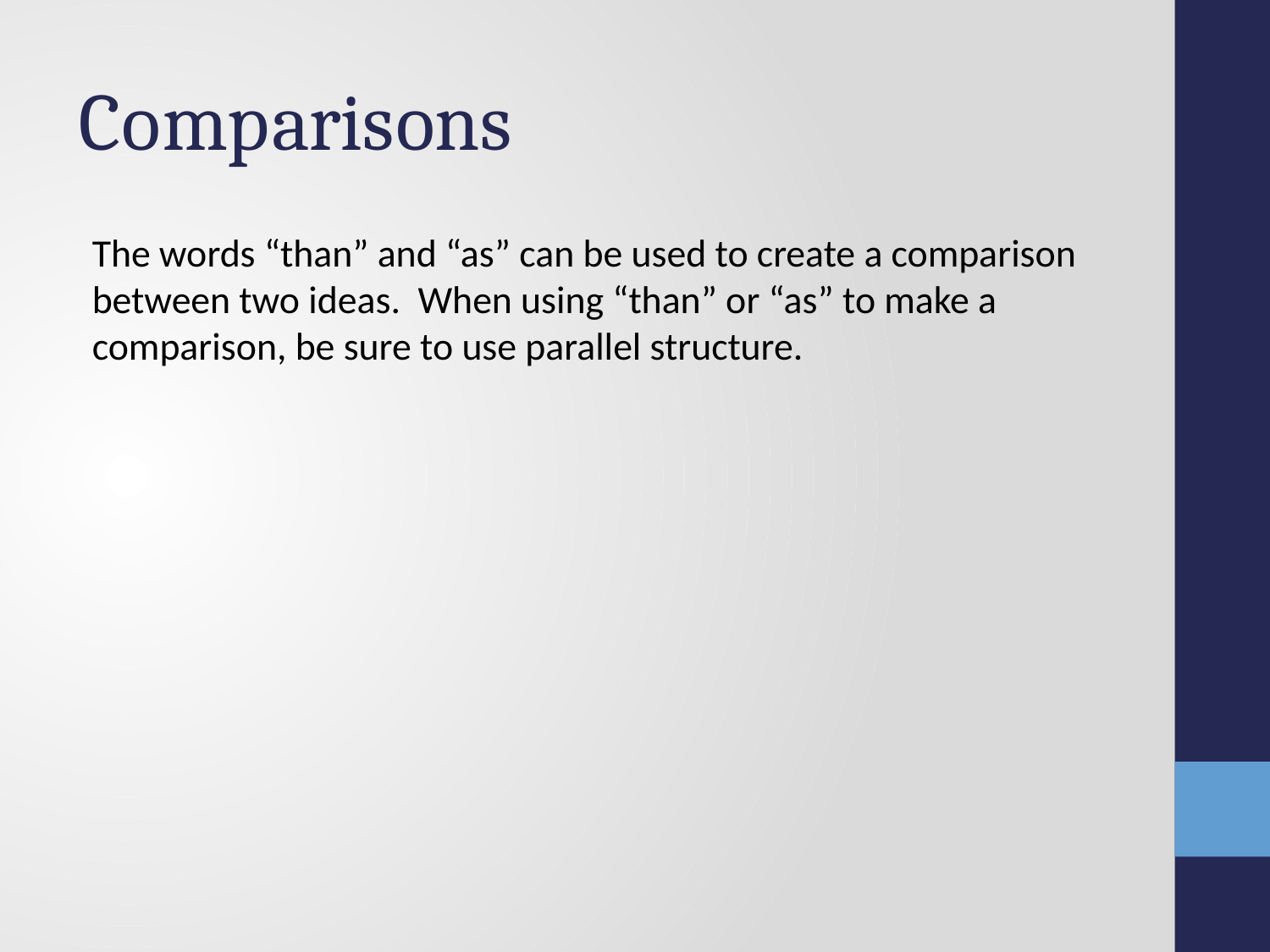

# Comparisons
The words “than” and “as” can be used to create a comparison between two ideas.  When using “than” or “as” to make a comparison, be sure to use parallel structure.